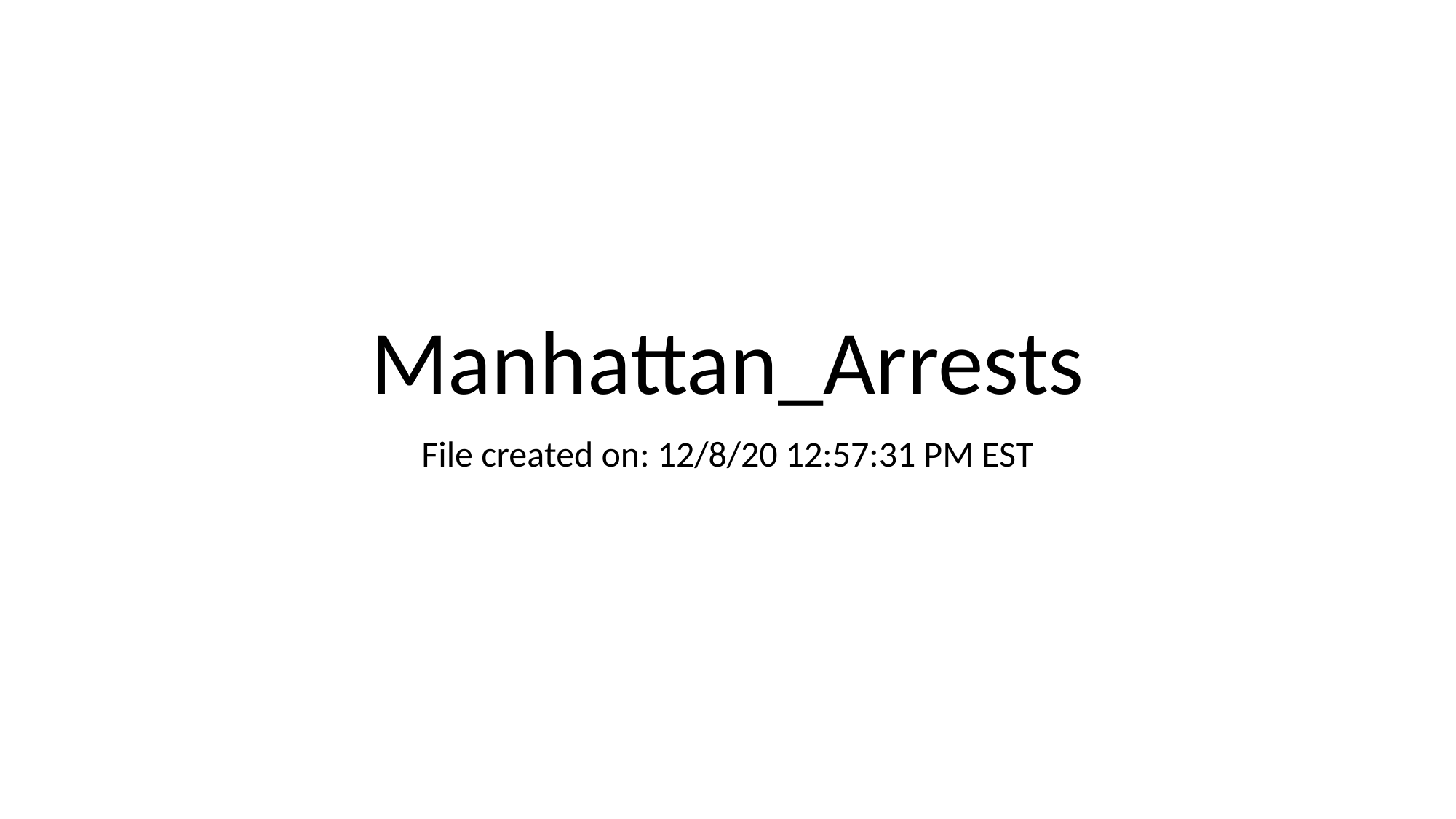

# Manhattan_Arrests
File created on: 12/8/20 12:57:31 PM EST